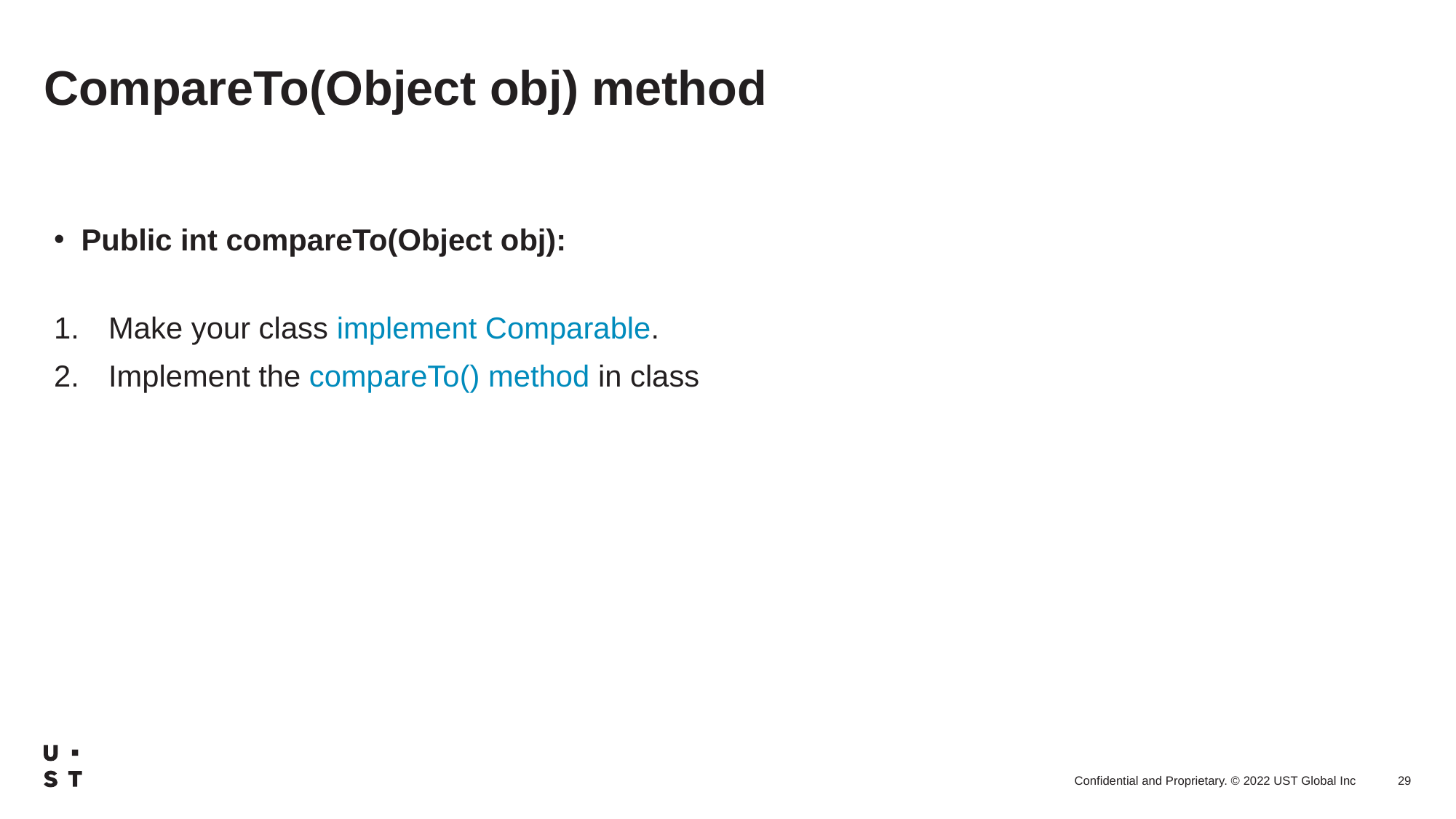

# CompareTo(Object obj) method
Public int compareTo(Object obj):

Make your class implement Comparable.
Implement the compareTo() method in class